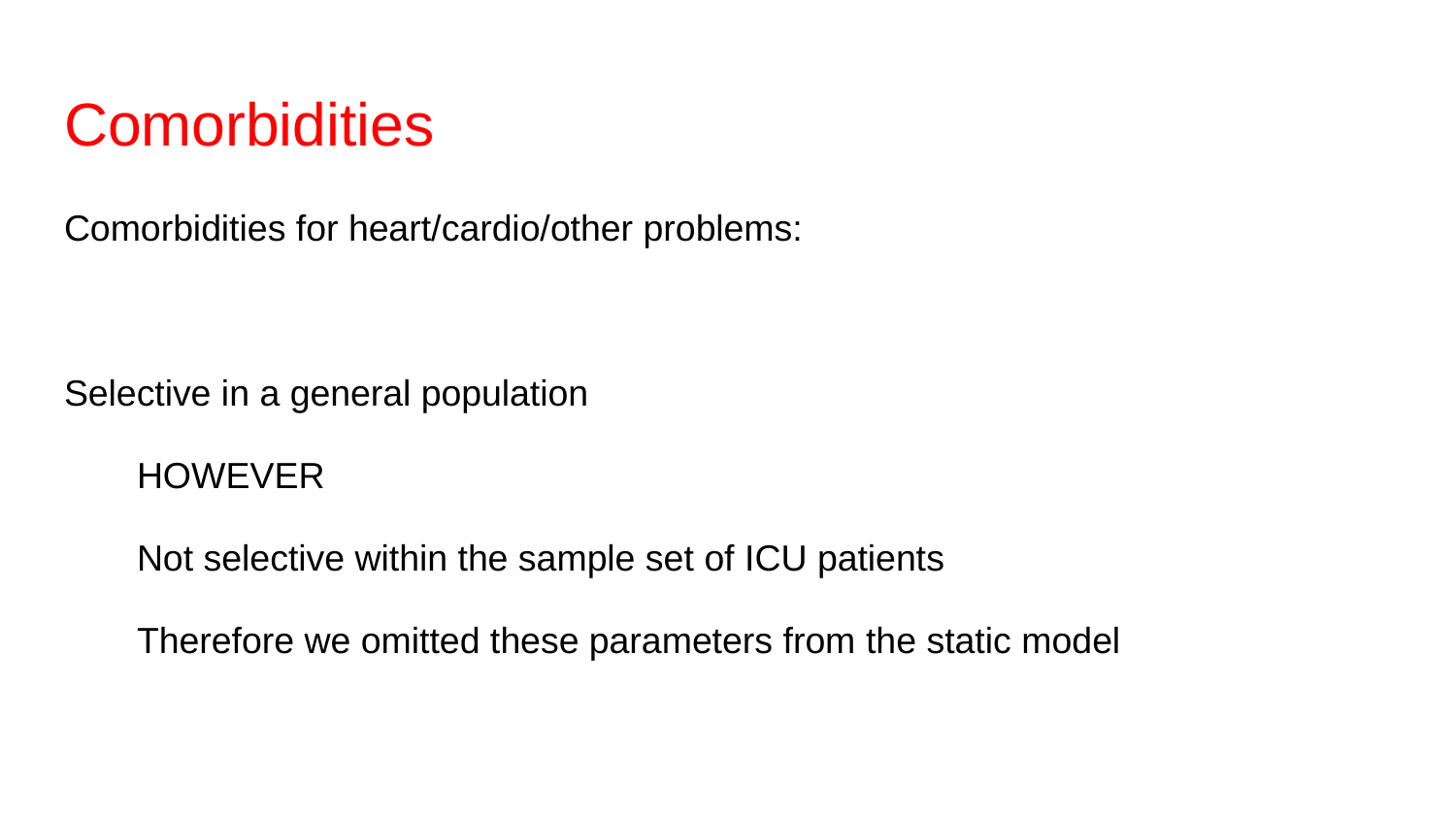

# Comorbidities
Comorbidities for heart/cardio/other problems:

Selective in a general population
HOWEVER
Not selective within the sample set of ICU patients
Therefore we omitted these parameters from the static model